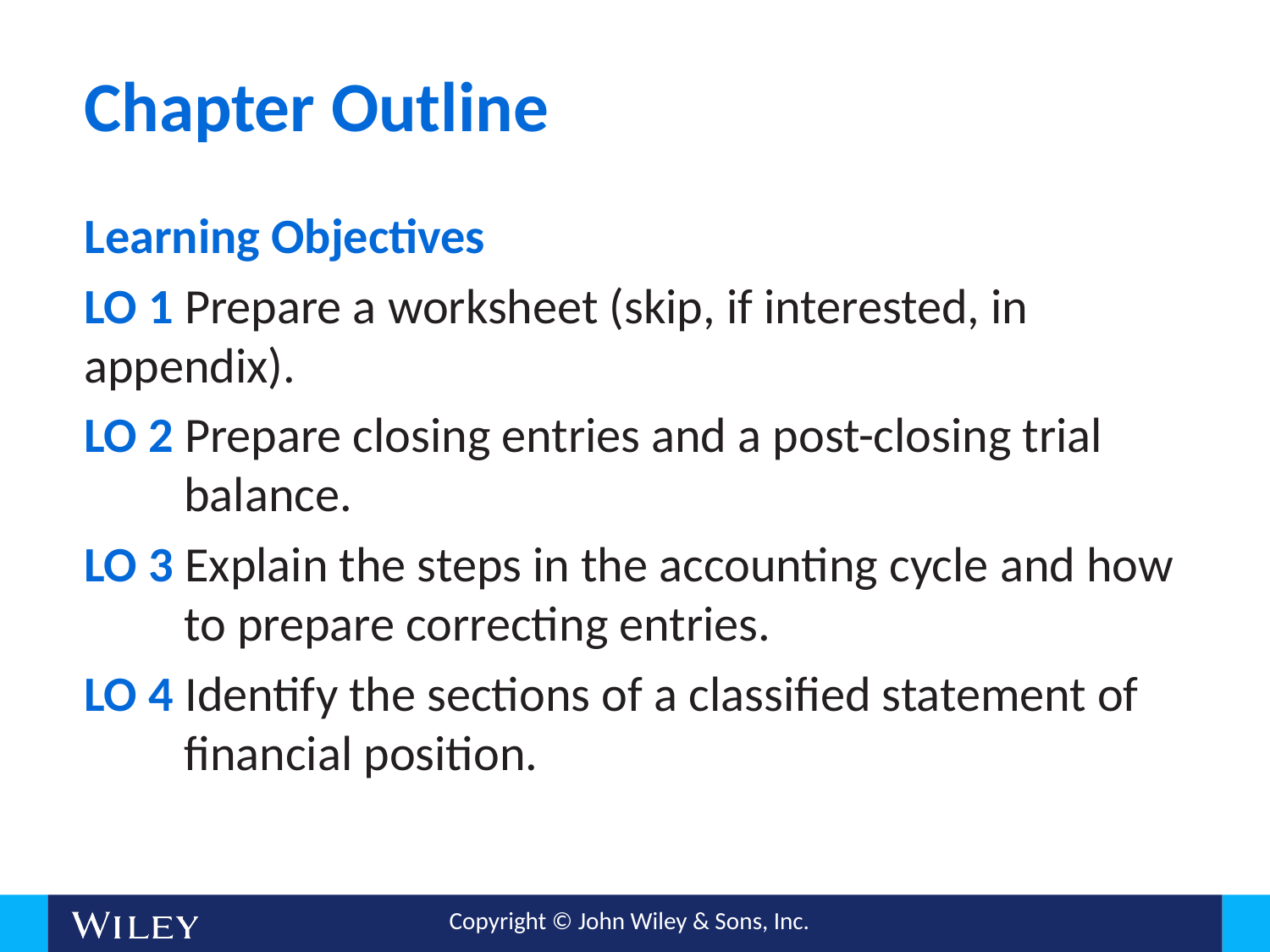

# Chapter Outline
Learning Objectives
LO 1 Prepare a worksheet (skip, if interested, in appendix).
LO 2 Prepare closing entries and a post-closing trial balance.
LO 3 Explain the steps in the accounting cycle and how to prepare correcting entries.
LO 4 Identify the sections of a classified statement of financial position.